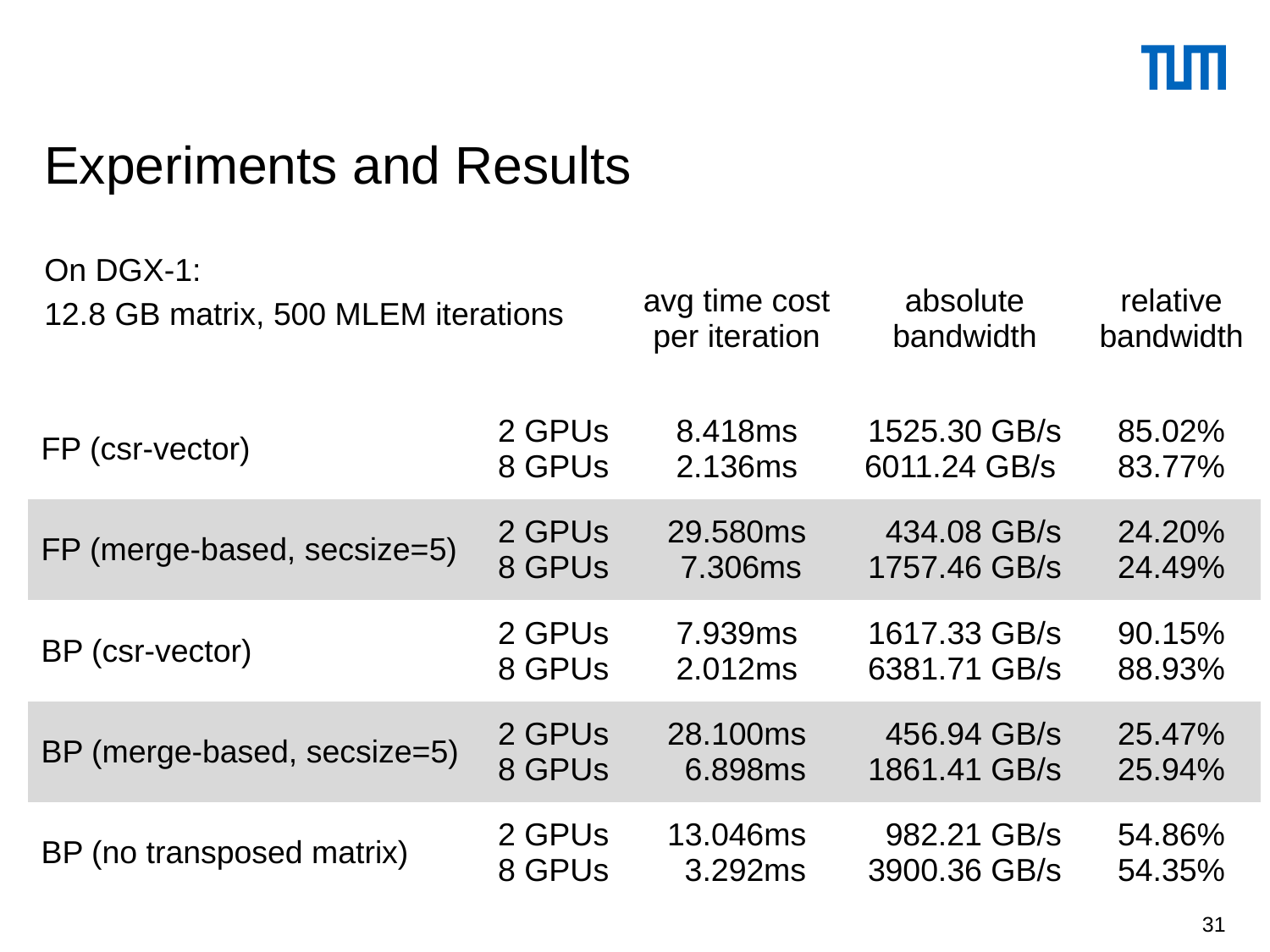

# Experiments and Results
|  |  | avg time cost per iteration | absolute bandwidth | relative bandwidth |
| --- | --- | --- | --- | --- |
| FP (csr-vector) | 2 GPUs 8 GPUs | 8.418ms 2.136ms | 1525.30 GB/s 6011.24 GB/s | 85.02% 83.77% |
| FP (merge-based, secsize=5) | 2 GPUs 8 GPUs | 29.580ms 7.306ms | 434.08 GB/s 1757.46 GB/s | 24.20% 24.49% |
| BP (csr-vector) | 2 GPUs 8 GPUs | 7.939ms 2.012ms | 1617.33 GB/s 6381.71 GB/s | 90.15% 88.93% |
| BP (merge-based, secsize=5) | 2 GPUs 8 GPUs | 28.100ms 6.898ms | 456.94 GB/s 1861.41 GB/s | 25.47% 25.94% |
| BP (no transposed matrix) | 2 GPUs 8 GPUs | 13.046ms 3.292ms | 982.21 GB/s 3900.36 GB/s | 54.86% 54.35% |
On DGX-1:
12.8 GB matrix, 500 MLEM iterations
31